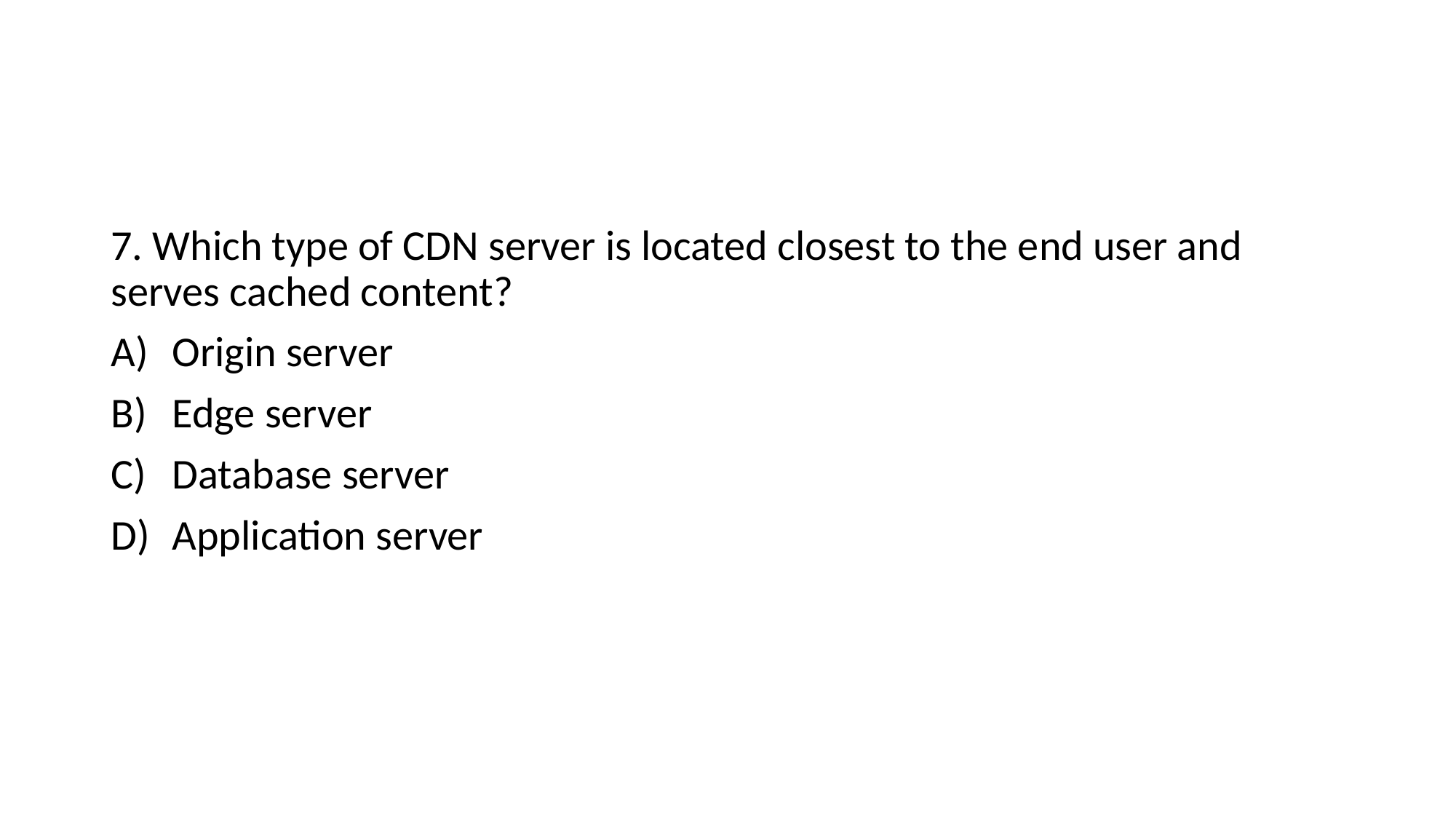

#
7. Which type of CDN server is located closest to the end user and serves cached content?
Origin server
Edge server
Database server
Application server